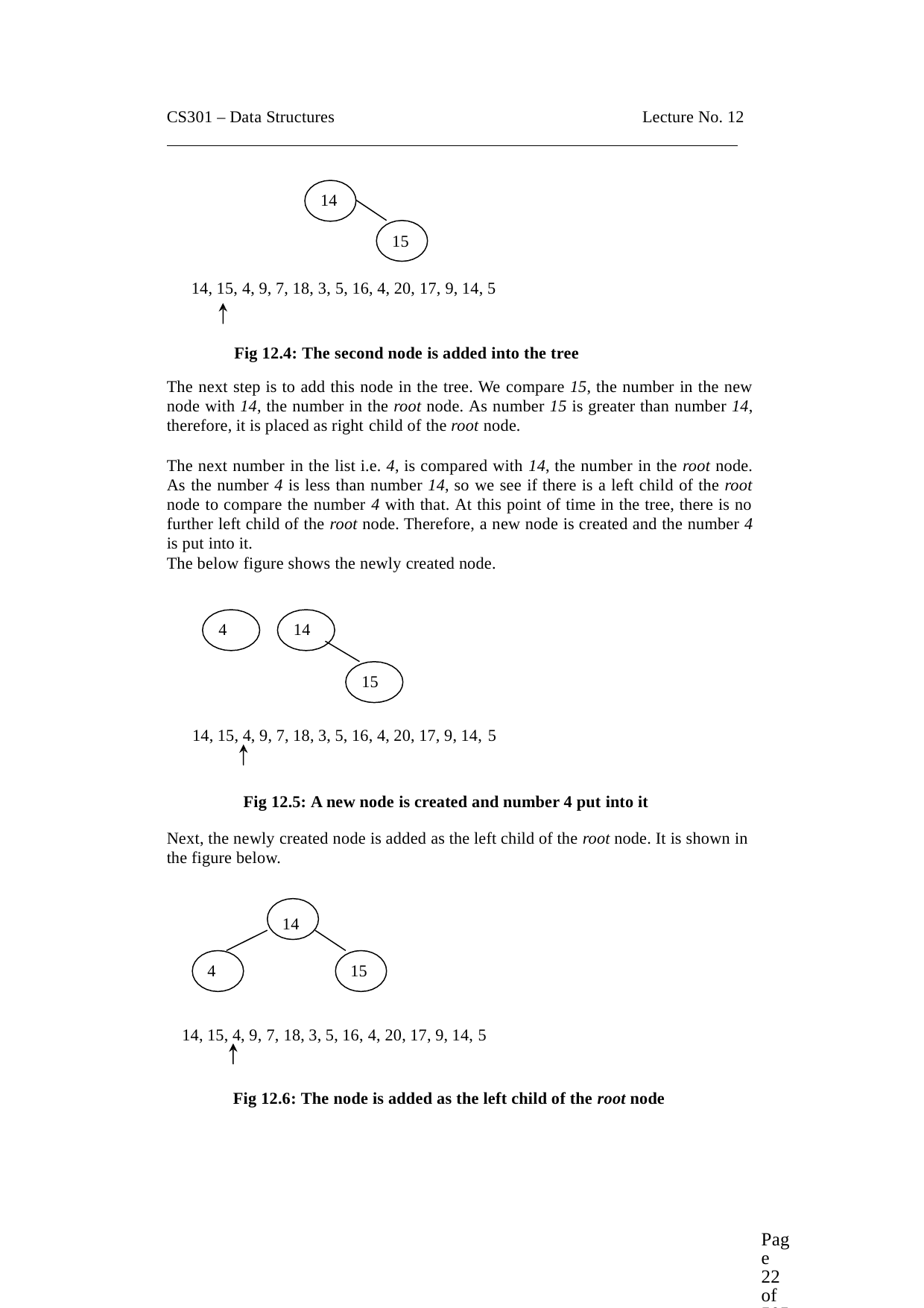

CS301 – Data Structures
Lecture No. 12

14

15

14, 15, 4, 9, 7, 18, 3, 5, 16, 4, 20, 17, 9, 14, 5

Fig 12.4: The second node is added into the tree
The next step is to add this node in the tree. We compare 15, the number in the new  node with 14, the number in the root node. As number 15 is greater than number 14,  therefore, it is placed as right child of the root node.

The next number in the list i.e. 4, is compared with 14, the number in the root node.  As the number 4 is less than number 14, so we see if there is a left child of the root  node to compare the number 4 with that. At this point of time in the tree, there is no  further left child of the root node. Therefore, a new node is created and the number 4  is put into it.
The below figure shows the newly created node.

4
14

15

14, 15, 4, 9, 7, 18, 3, 5, 16, 4, 20, 17, 9, 14, 5

Fig 12.5: A new node is created and number 4 put into it

Next, the newly created node is added as the left child of the root node. It is shown in  the figure below.

14

4
15
14, 15, 4, 9, 7, 18, 3, 5, 16, 4, 20, 17, 9, 14, 5

Fig 12.6: The node is added as the left child of the root node

Page 22 of 505